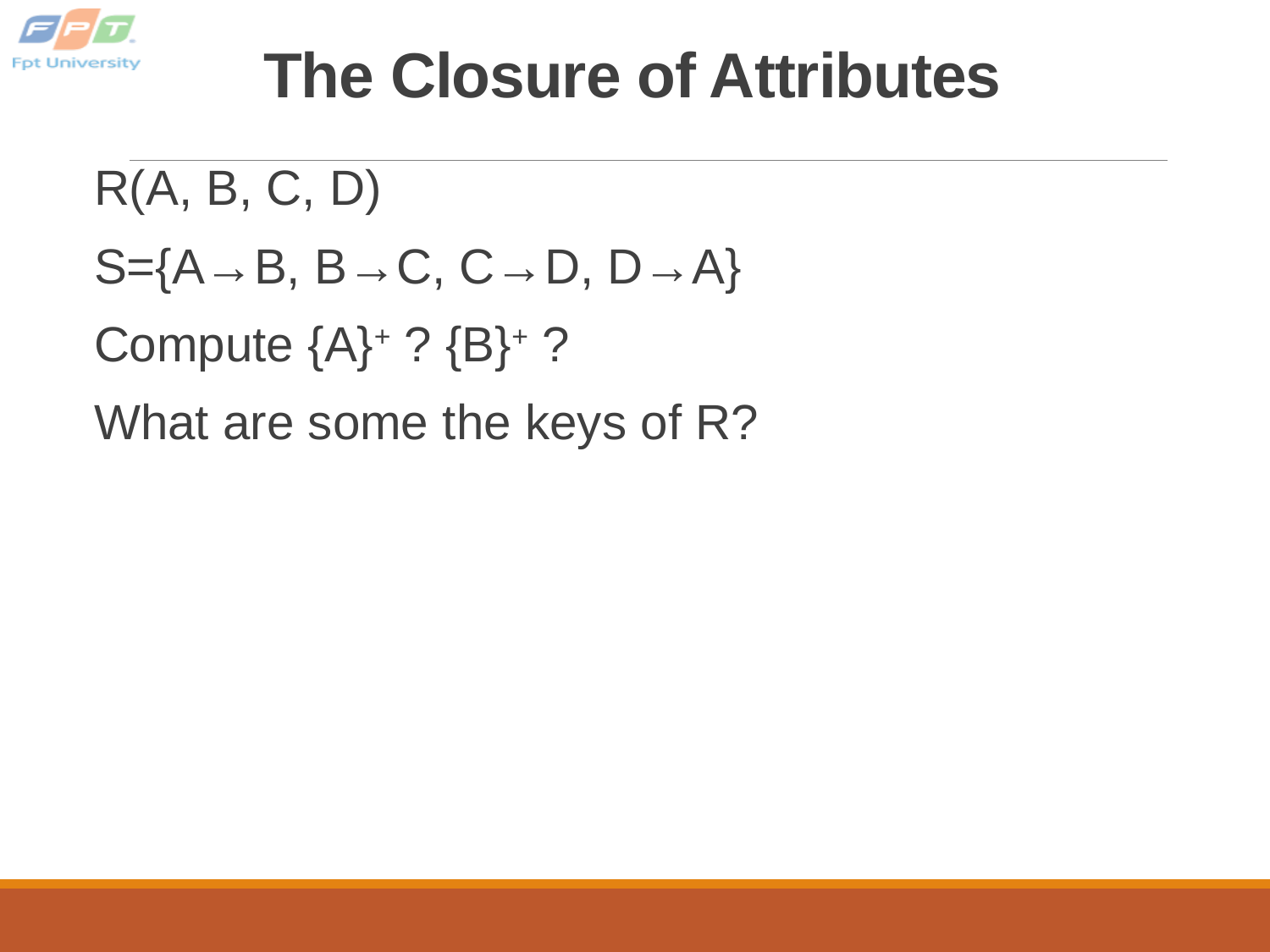

# The Closure of Attributes
R(A, B, C, D)
S={A→B, B→C, C→D, D→A}
Compute {A}+ ? {B}+ ?
What are some the keys of R?